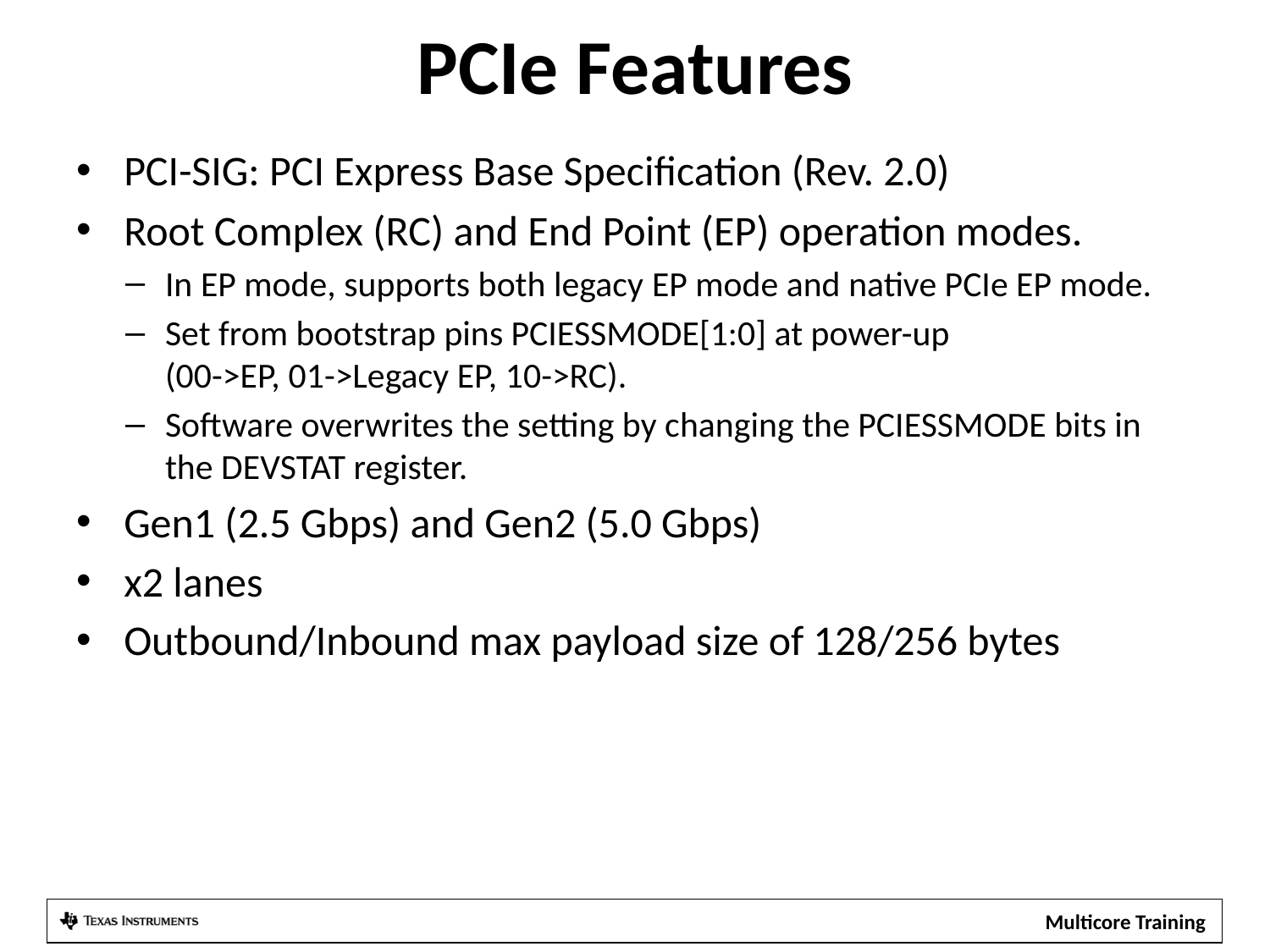

# PCIe Features
PCI-SIG: PCI Express Base Specification (Rev. 2.0)
Root Complex (RC) and End Point (EP) operation modes.
In EP mode, supports both legacy EP mode and native PCIe EP mode.
Set from bootstrap pins PCIESSMODE[1:0] at power-up
(00->EP, 01->Legacy EP, 10->RC).
Software overwrites the setting by changing the PCIESSMODE bits in the DEVSTAT register.
Gen1 (2.5 Gbps) and Gen2 (5.0 Gbps)
x2 lanes
Outbound/Inbound max payload size of 128/256 bytes